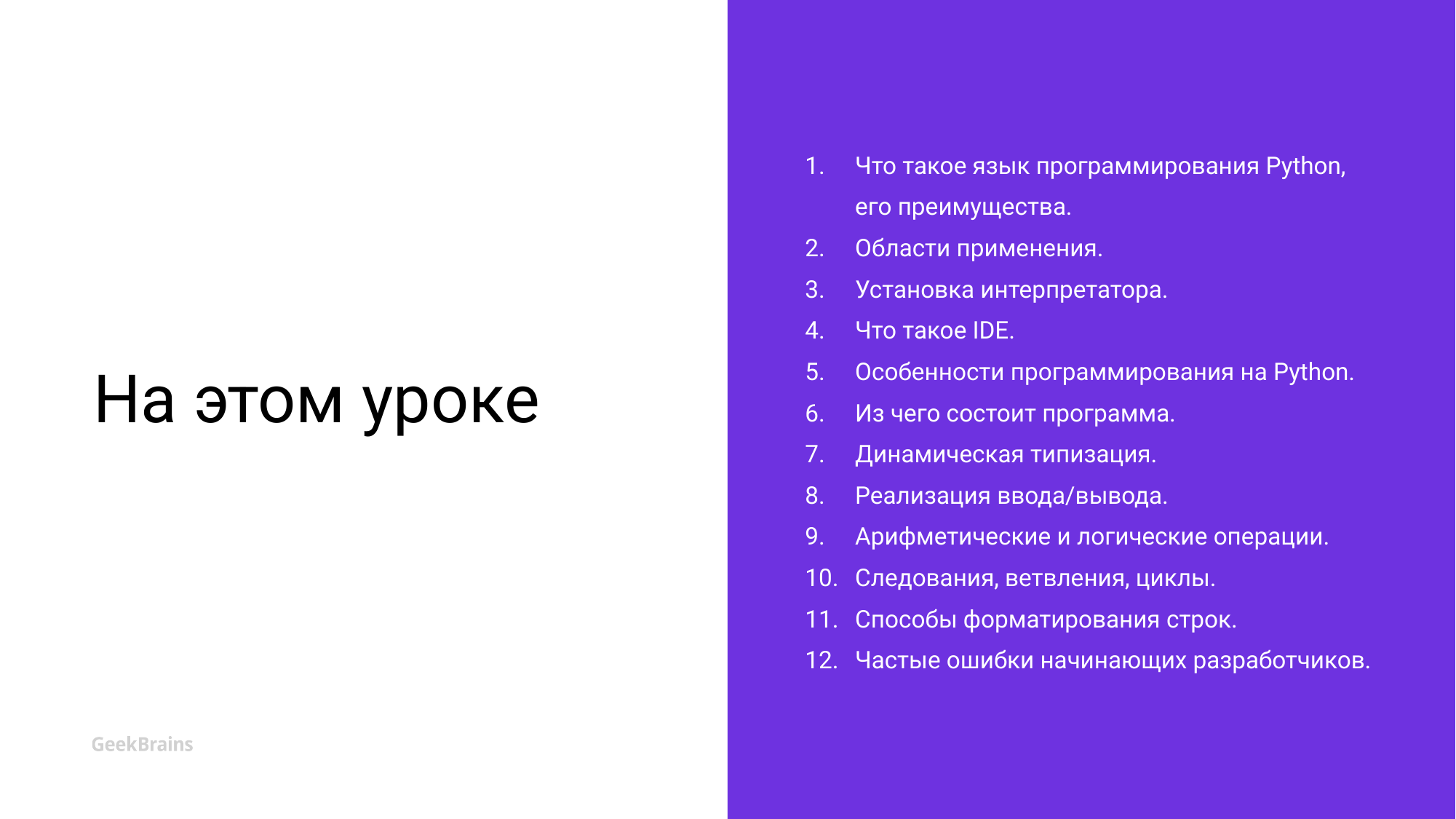

# На этом уроке
Что такое язык программирования Python, его преимущества.
Области применения.
Установка интерпретатора.
Что такое IDE.
Особенности программирования на Python.
Из чего состоит программа.
Динамическая типизация.
Реализация ввода/вывода.
Арифметические и логические операции.
Следования, ветвления, циклы.
Способы форматирования строк.
Частые ошибки начинающих разработчиков.